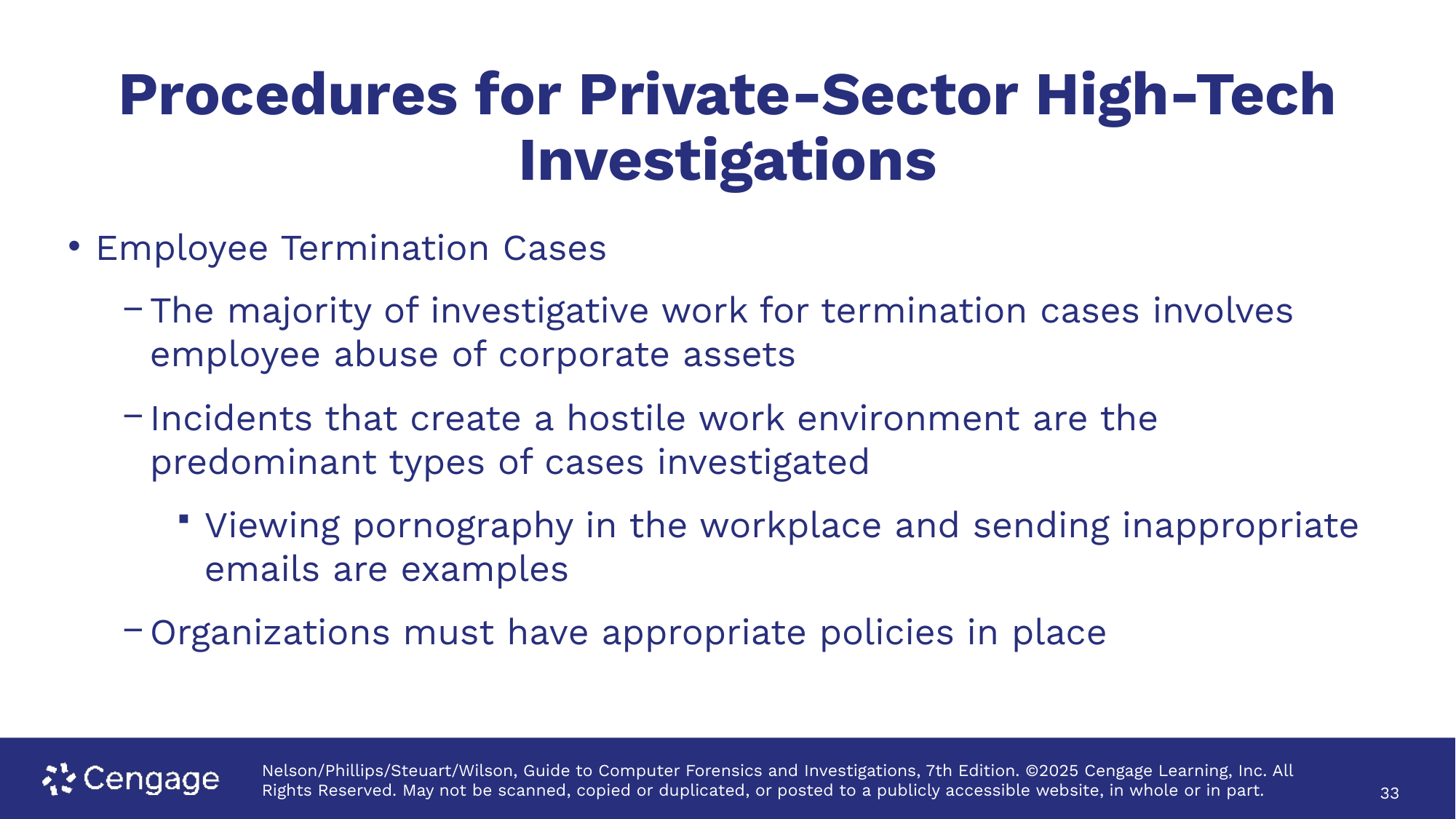

# Procedures for Private-Sector High-Tech Investigations
Employee Termination Cases
The majority of investigative work for termination cases involves employee abuse of corporate assets
Incidents that create a hostile work environment are the predominant types of cases investigated
Viewing pornography in the workplace and sending inappropriate emails are examples
Organizations must have appropriate policies in place